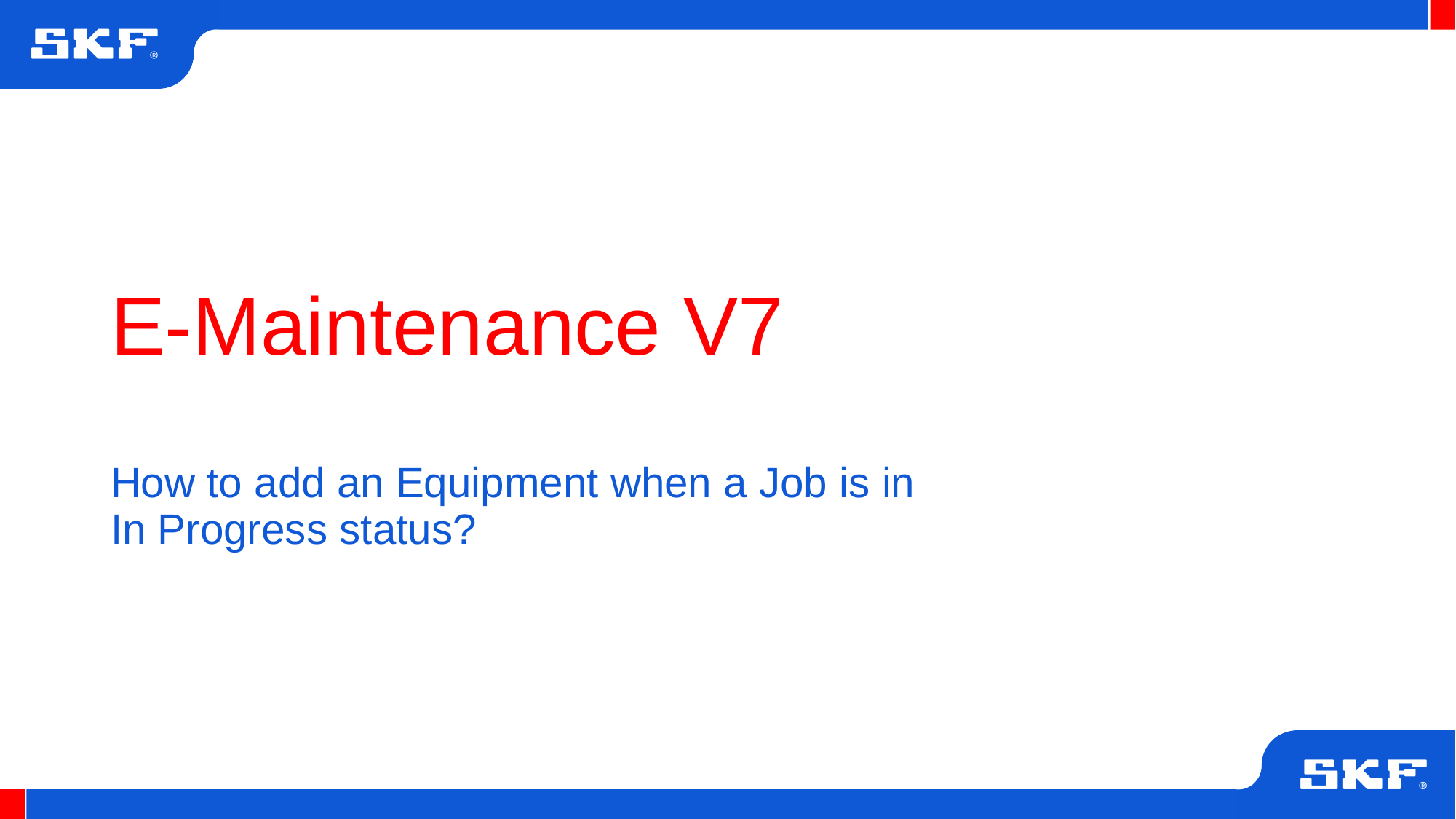

E-Maintenance V7

How to add an Equipment when a Job is in
In Progress status?